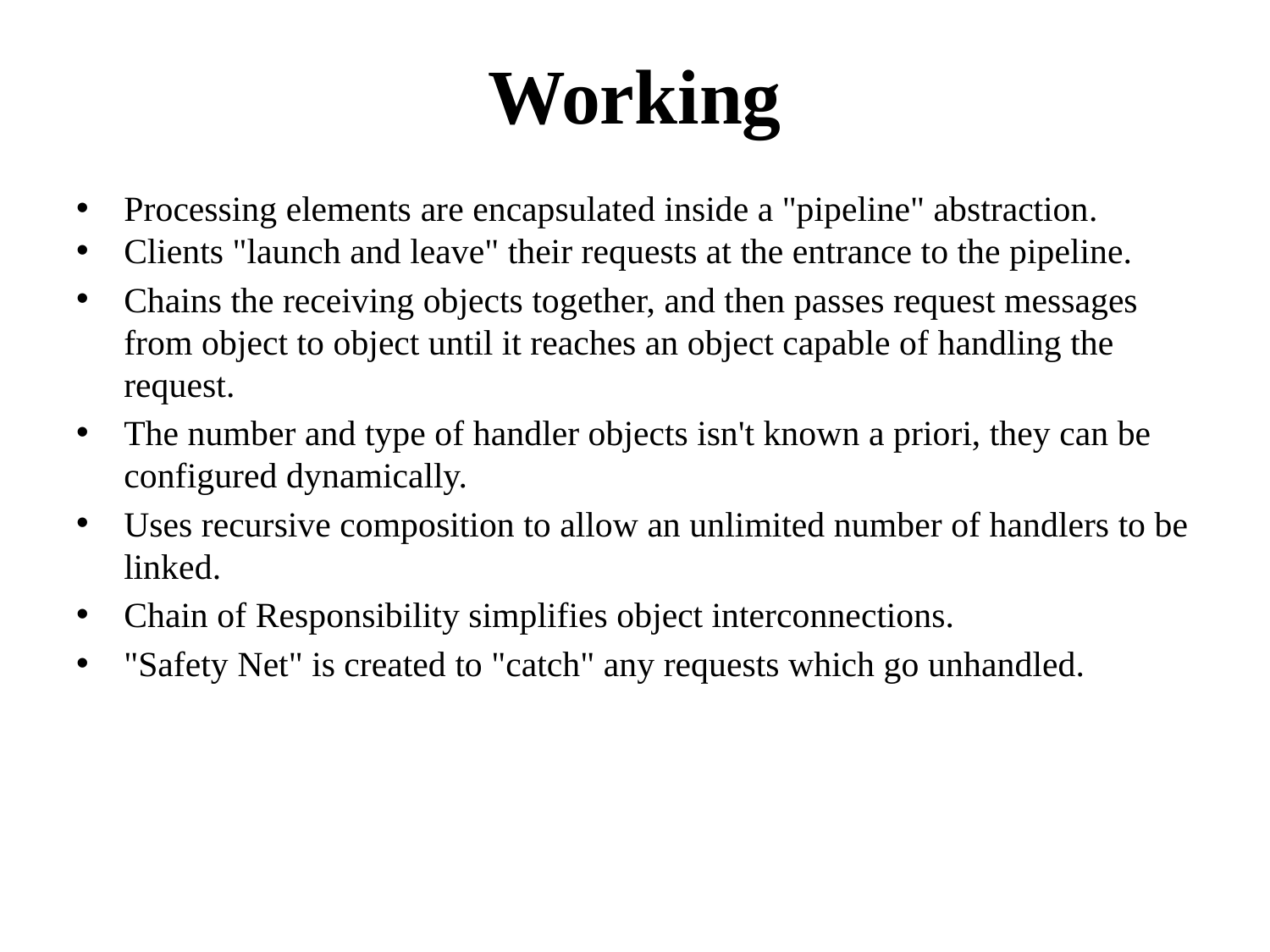

# Working
Processing elements are encapsulated inside a "pipeline" abstraction.
Clients "launch and leave" their requests at the entrance to the pipeline.
Chains the receiving objects together, and then passes request messages from object to object until it reaches an object capable of handling the request.
The number and type of handler objects isn't known a priori, they can be configured dynamically.
Uses recursive composition to allow an unlimited number of handlers to be linked.
Chain of Responsibility simplifies object interconnections.
"Safety Net" is created to "catch" any requests which go unhandled.